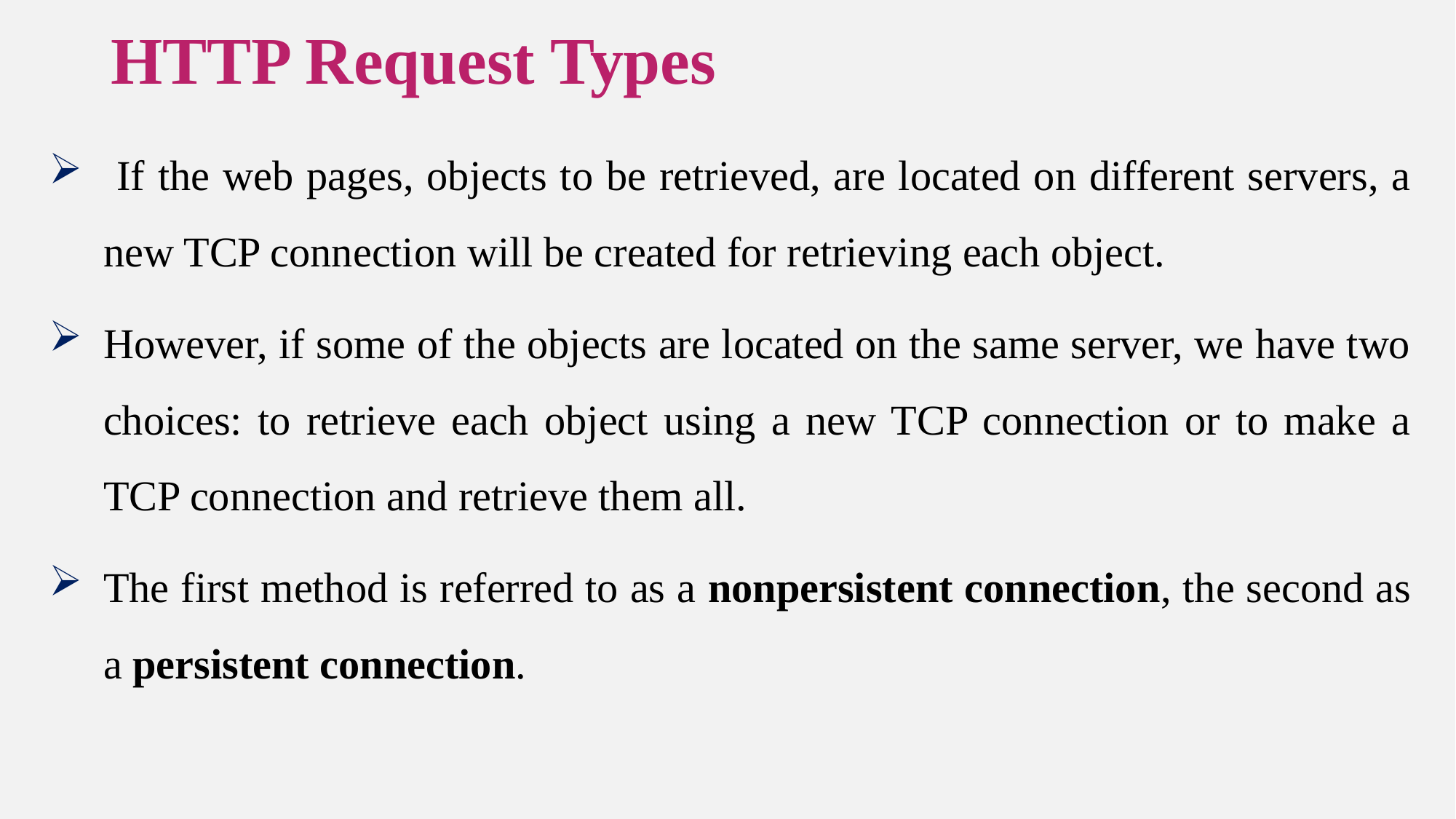

# HTTP Request Types
 If the web pages, objects to be retrieved, are located on different servers, a new TCP connection will be created for retrieving each object.
However, if some of the objects are located on the same server, we have two choices: to retrieve each object using a new TCP connection or to make a TCP connection and retrieve them all.
The first method is referred to as a nonpersistent connection, the second as a persistent connection.